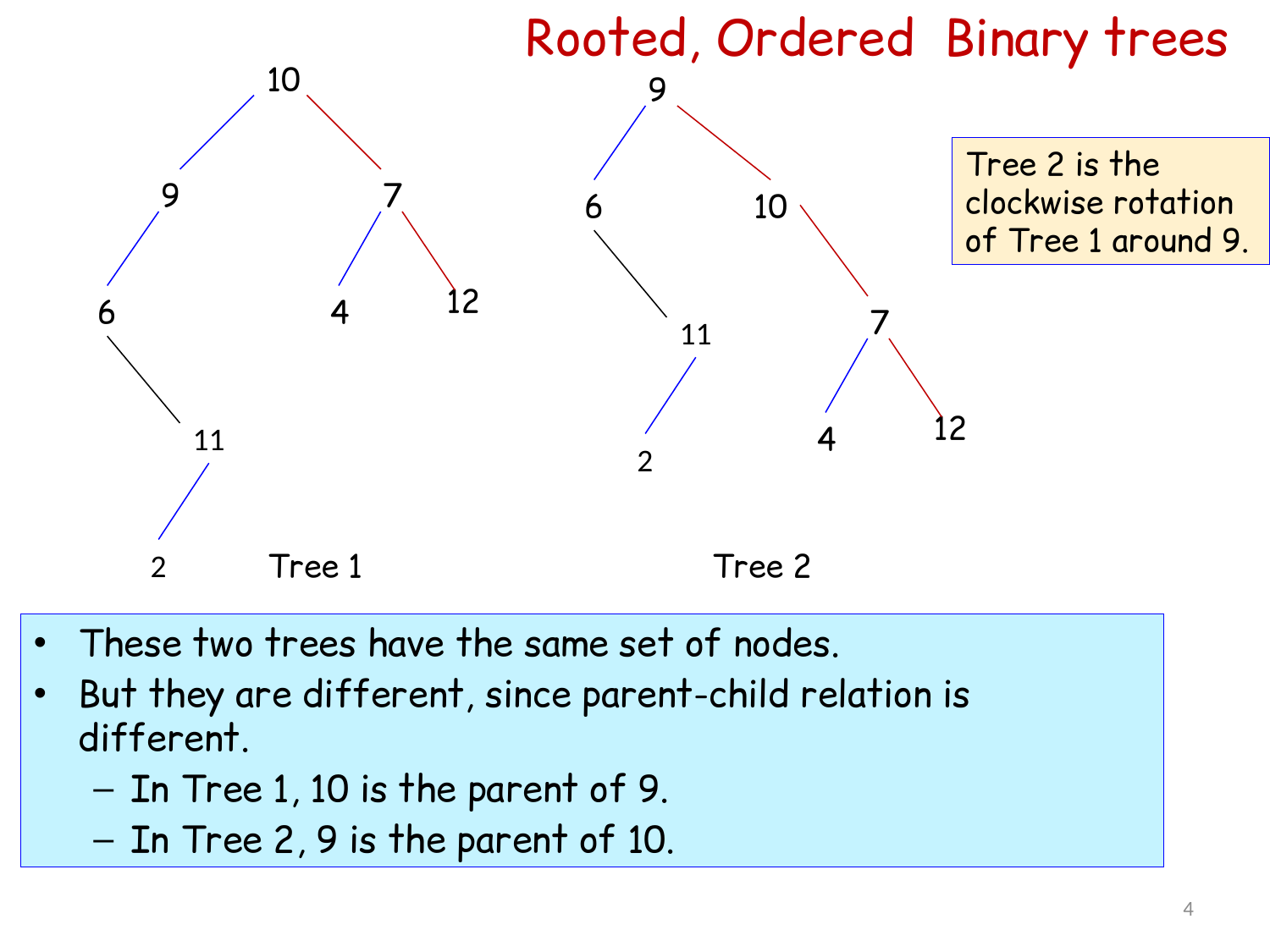

Rooted, Ordered  Binary trees
10
9
Tree 2 is the clockwise rotation of Tree 1 around 9.
9
7
6
10
12
6
4
7
11
12
11
4
2
2
Tree 1
Tree 2
These two trees have the same set of nodes.
But they are different, since parent-child relation is different.
In Tree 1, 10 is the parent of 9.
In Tree 2, 9 is the parent of 10.

4